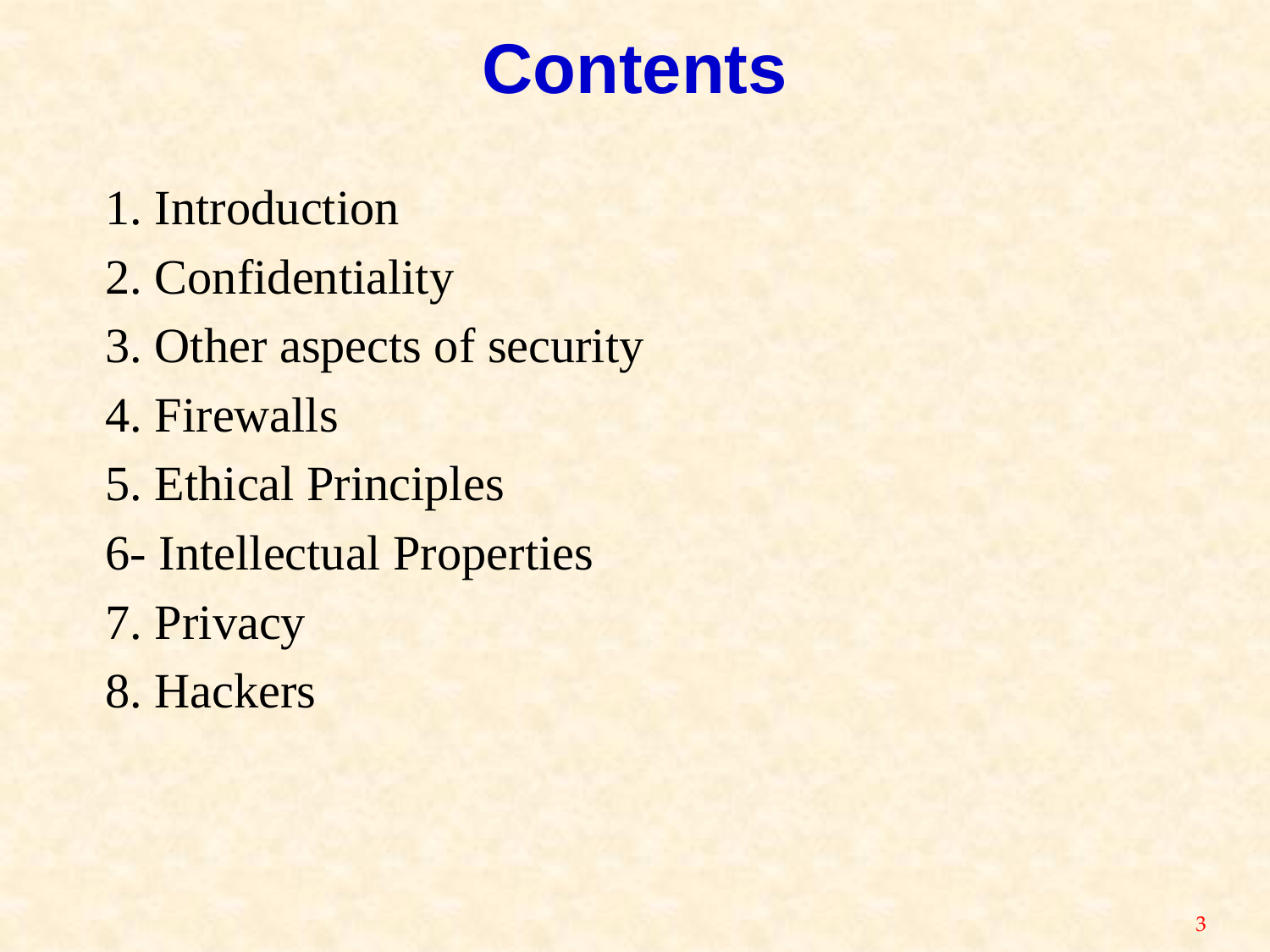

# Contents
1. Introduction
2. Confidentiality
3. Other aspects of security
4. Firewalls
5. Ethical Principles
6- Intellectual Properties
7. Privacy
8. Hackers

3